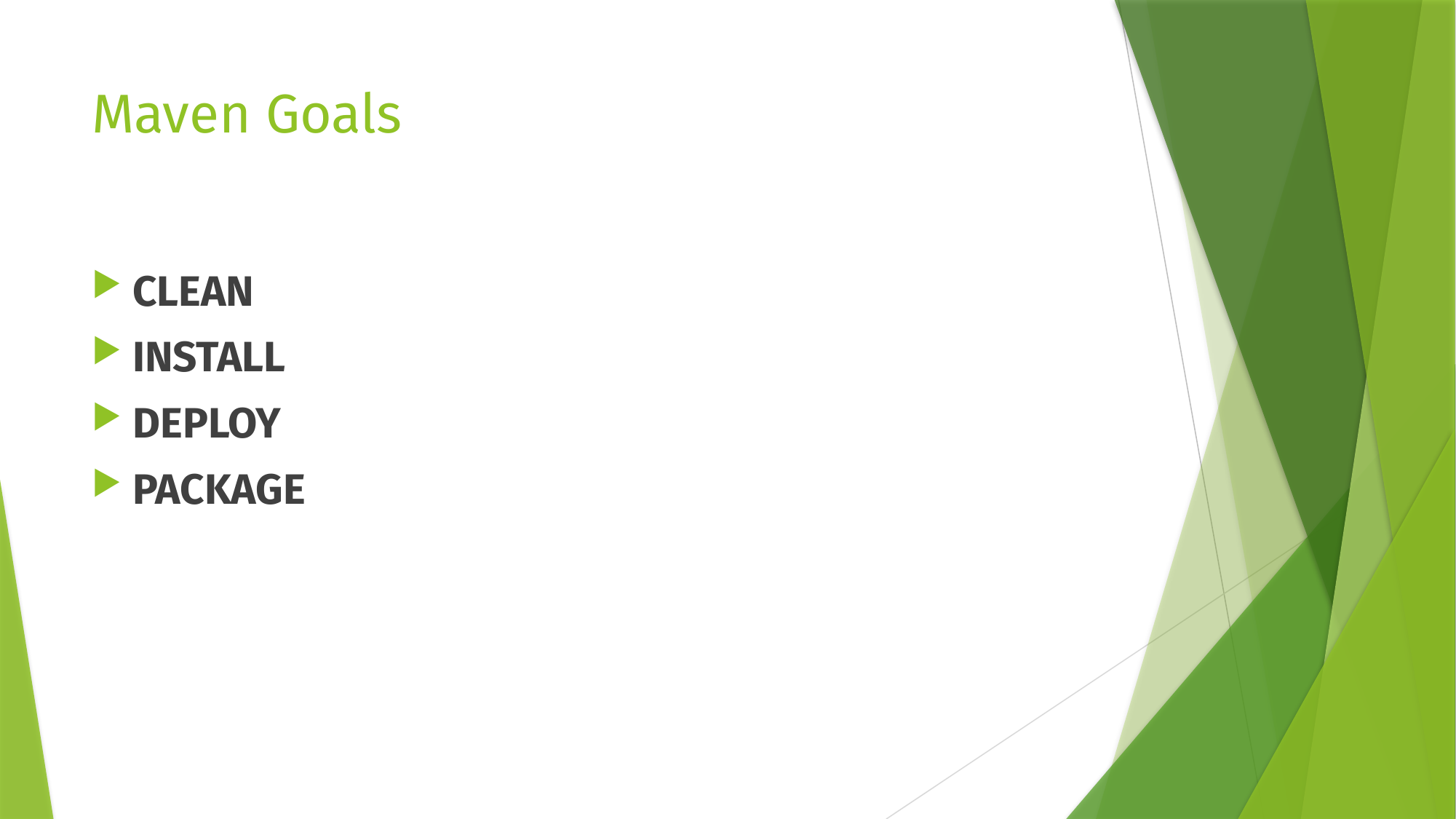

# Maven Goals
CLEAN
INSTALL
DEPLOY
PACKAGE